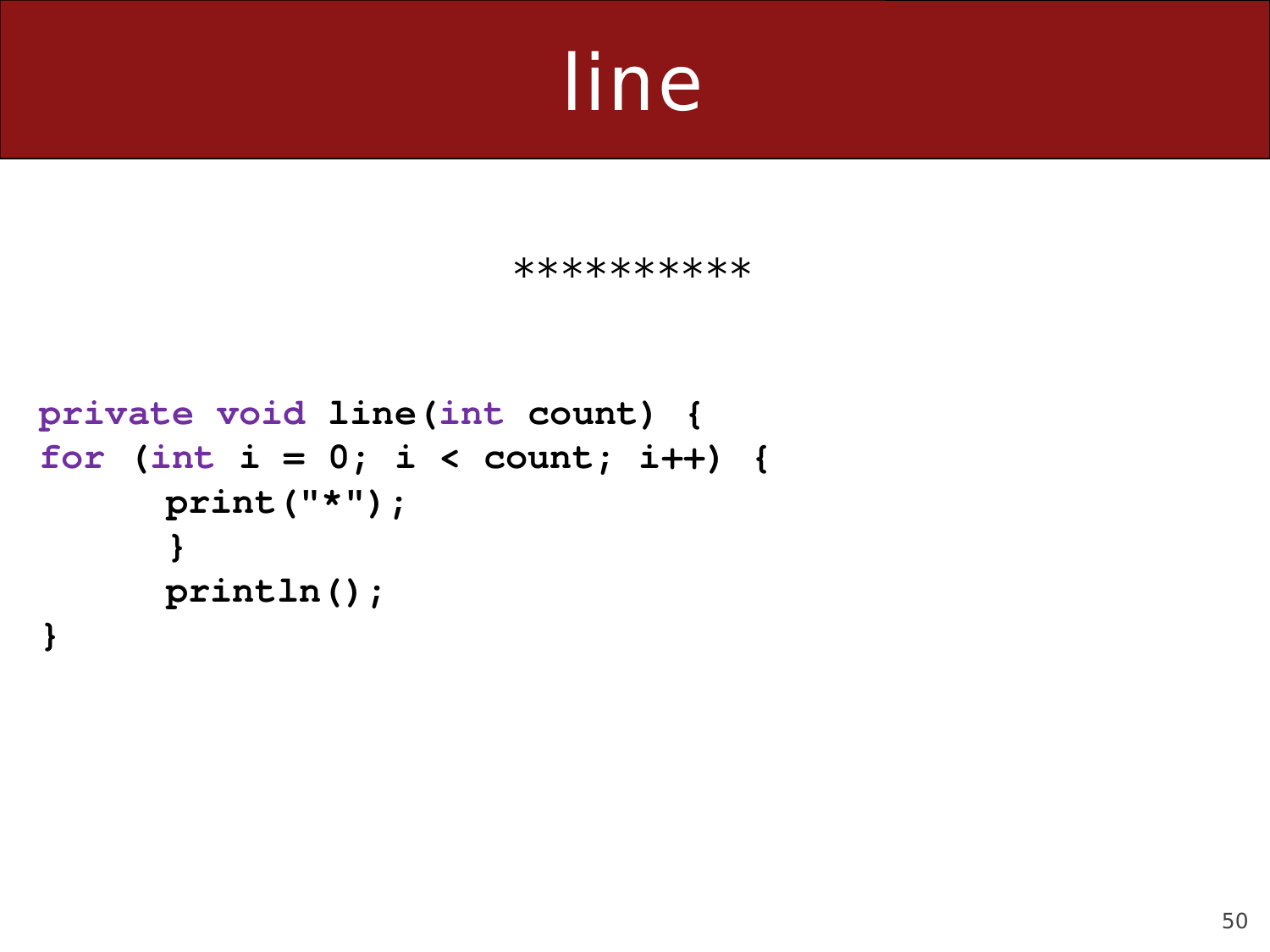

# line
**********
private void line(int count) {            		for (int i = 0; i < count; i++) {   				print("*");
	}
	println();
}